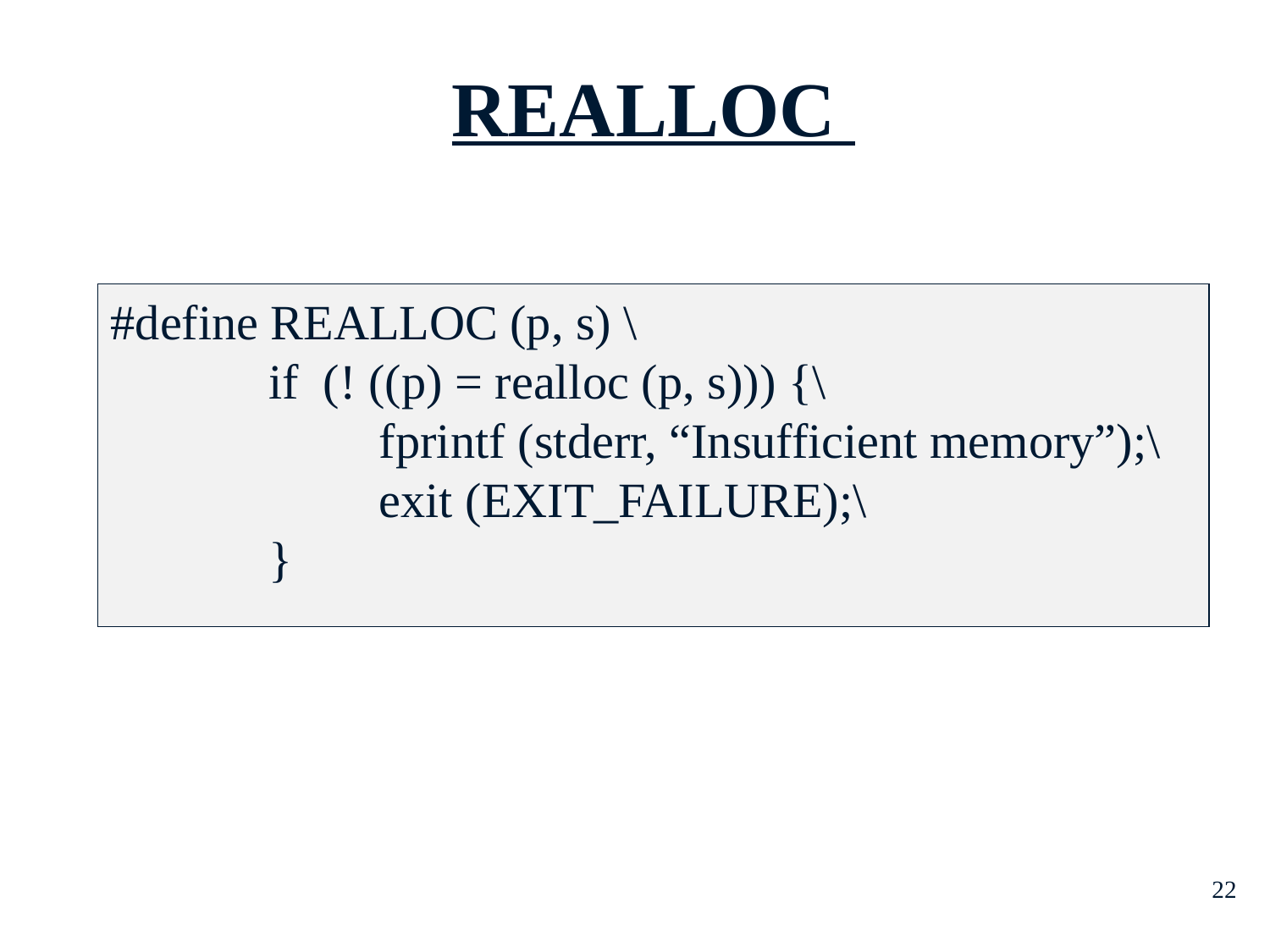

# REALLOC
#define REALLOC (p, s) \
         if  (! ((p) = realloc (p, s))) {\
                  fprintf (stderr, “Insufficient memory”);\
                  exit (EXIT_FAILURE);\
         }
22